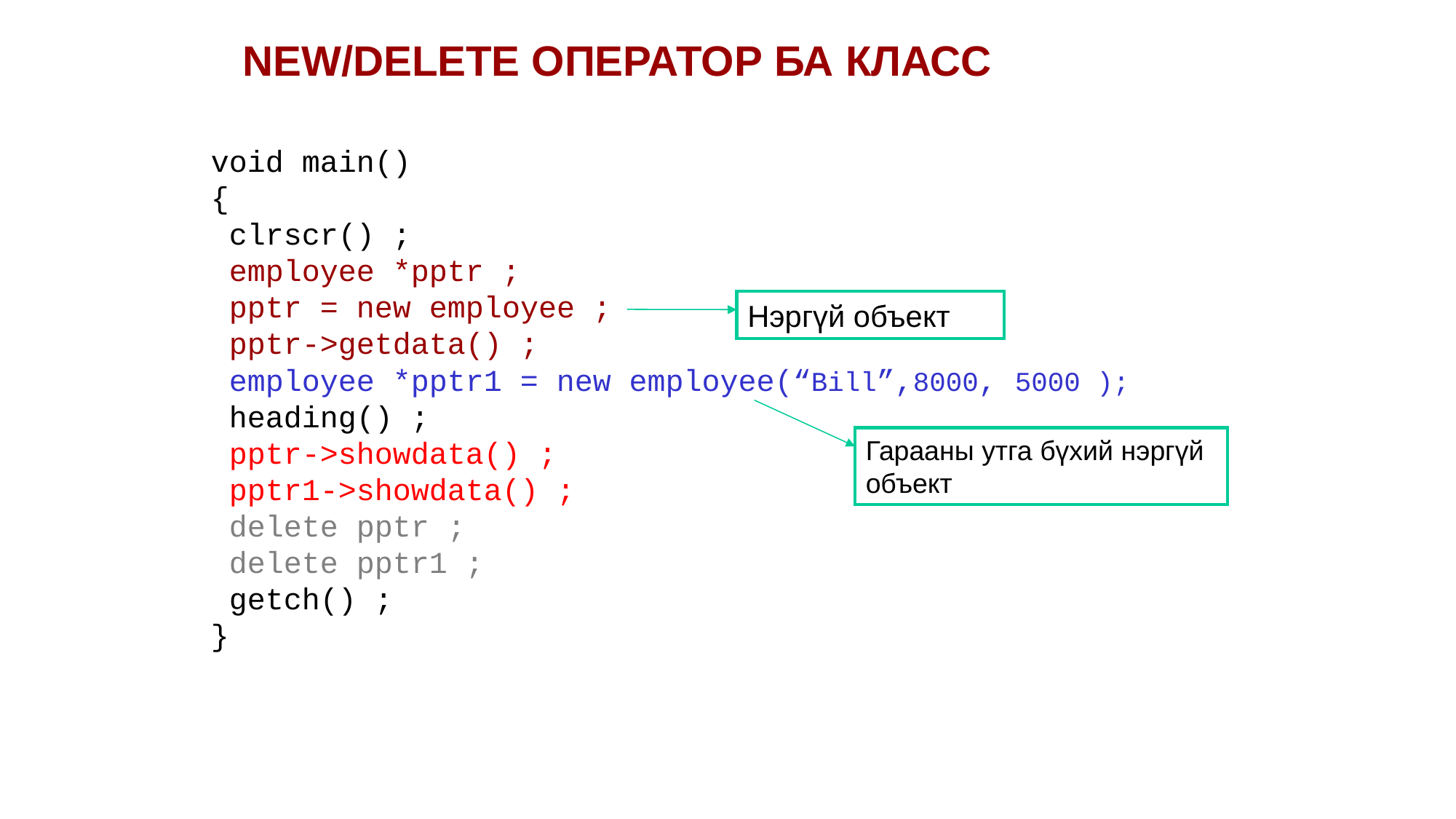

NEW/DELETE ОПЕРАТОР БА КЛАСС
void main()
{
 clrscr() ;
 employee *pptr ;
 pptr = new employee ;
 pptr->getdata() ;
 employee *pptr1 = new employee(“Bill”,8000, 5000 );
 heading() ;
 pptr->showdata() ;
 pptr1->showdata() ;
 delete pptr ;
 delete pptr1 ;
 getch() ;
}

Нэргүй объект
Гарааны утга бүхий нэргүй объект